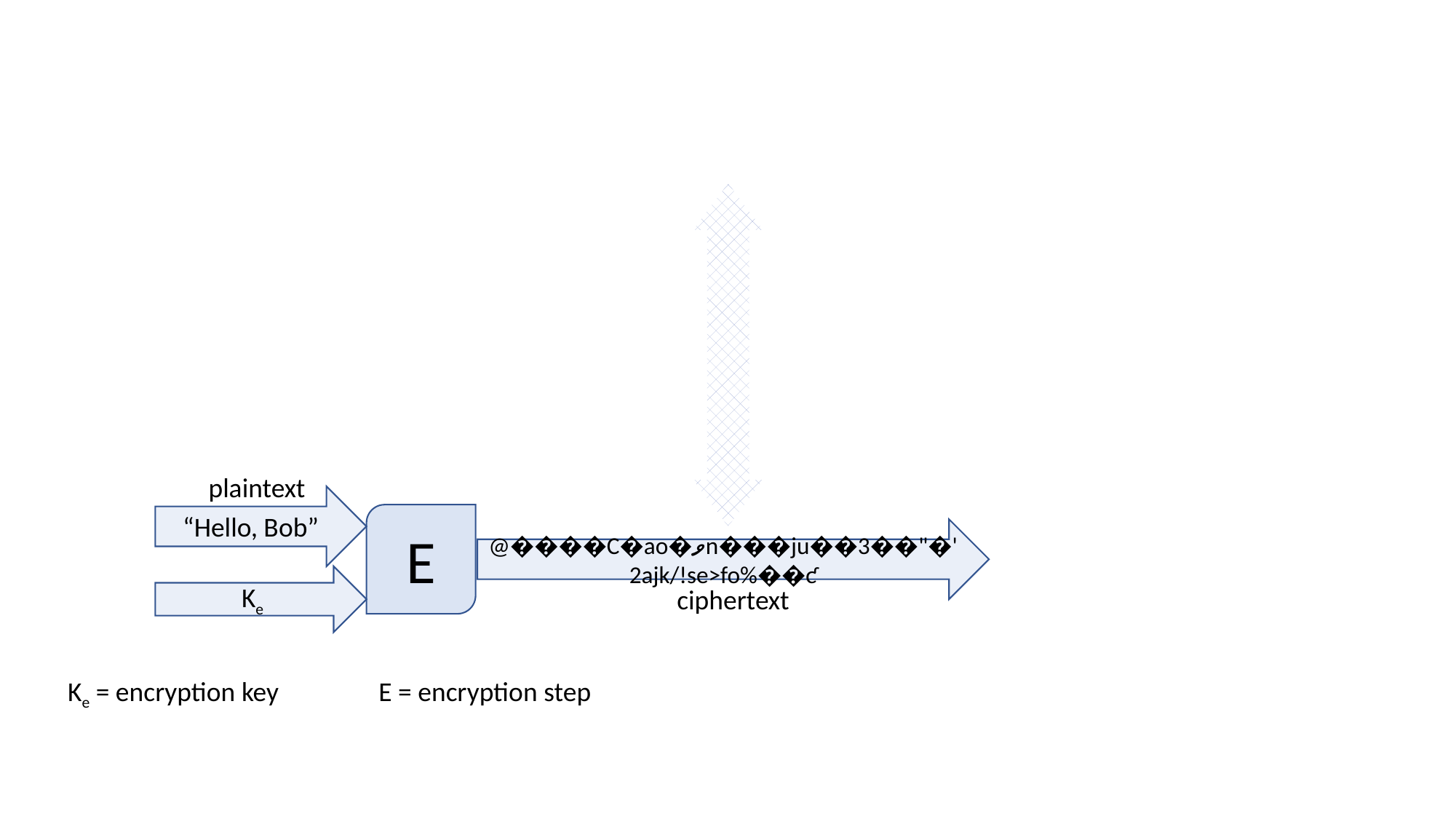

👾

👩🏽‍💻

👨‍💻
plaintext
“Hello, Bob”
E
@����C�ao�ވn���ju��3��"�'2ajk/!se>fo%��ƈ
Ke
ciphertext
Ke = encryption key
E = encryption step